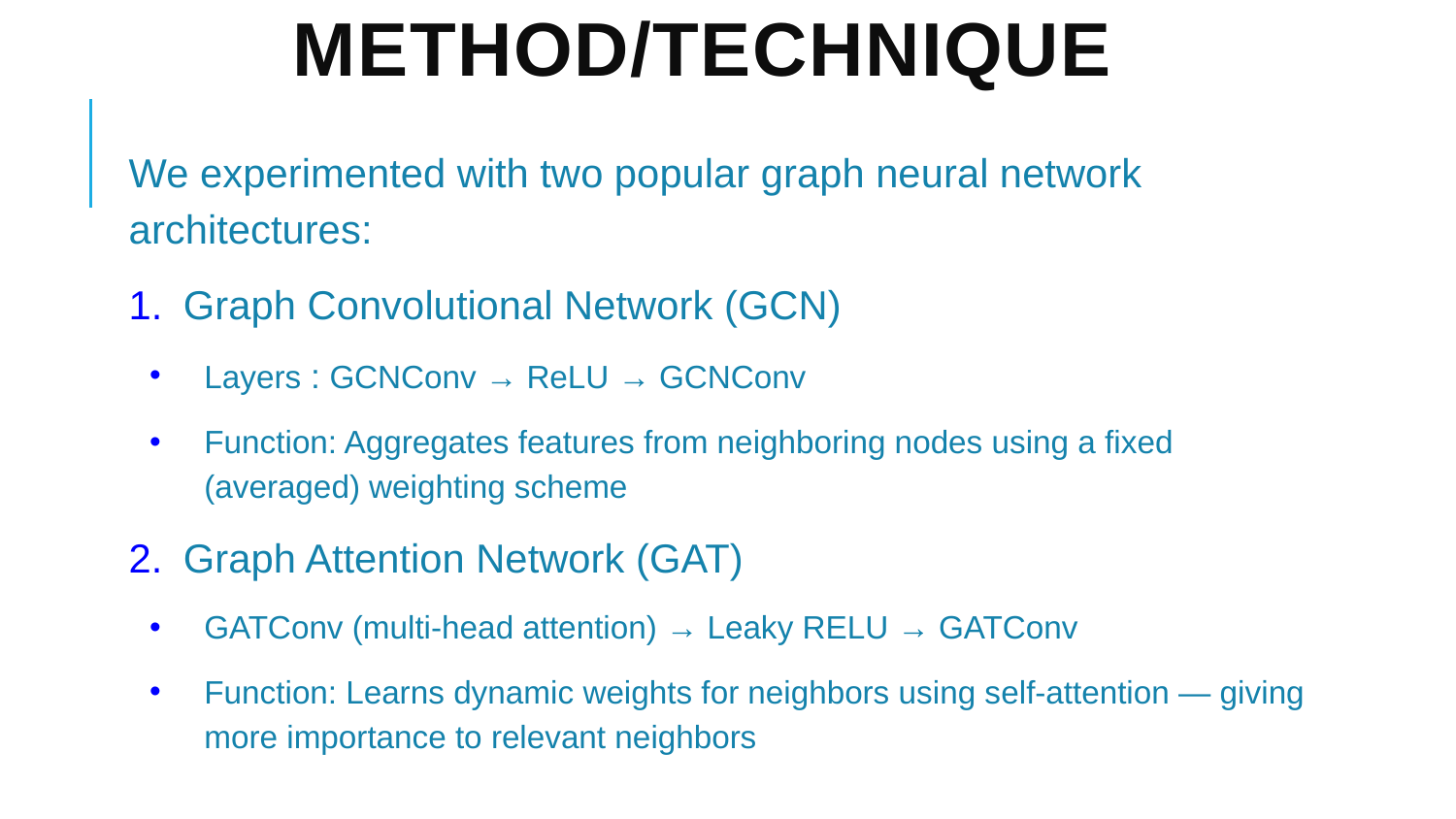

# Method/Technique

We experimented with two popular graph neural network architectures:
Graph Convolutional Network (GCN)
Layers : GCNConv → ReLU → GCNConv
Function: Aggregates features from neighboring nodes using a fixed (averaged) weighting scheme
Graph Attention Network (GAT)
GATConv (multi-head attention) → Leaky RELU → GATConv
Function: Learns dynamic weights for neighbors using self-attention — giving more importance to relevant neighbors